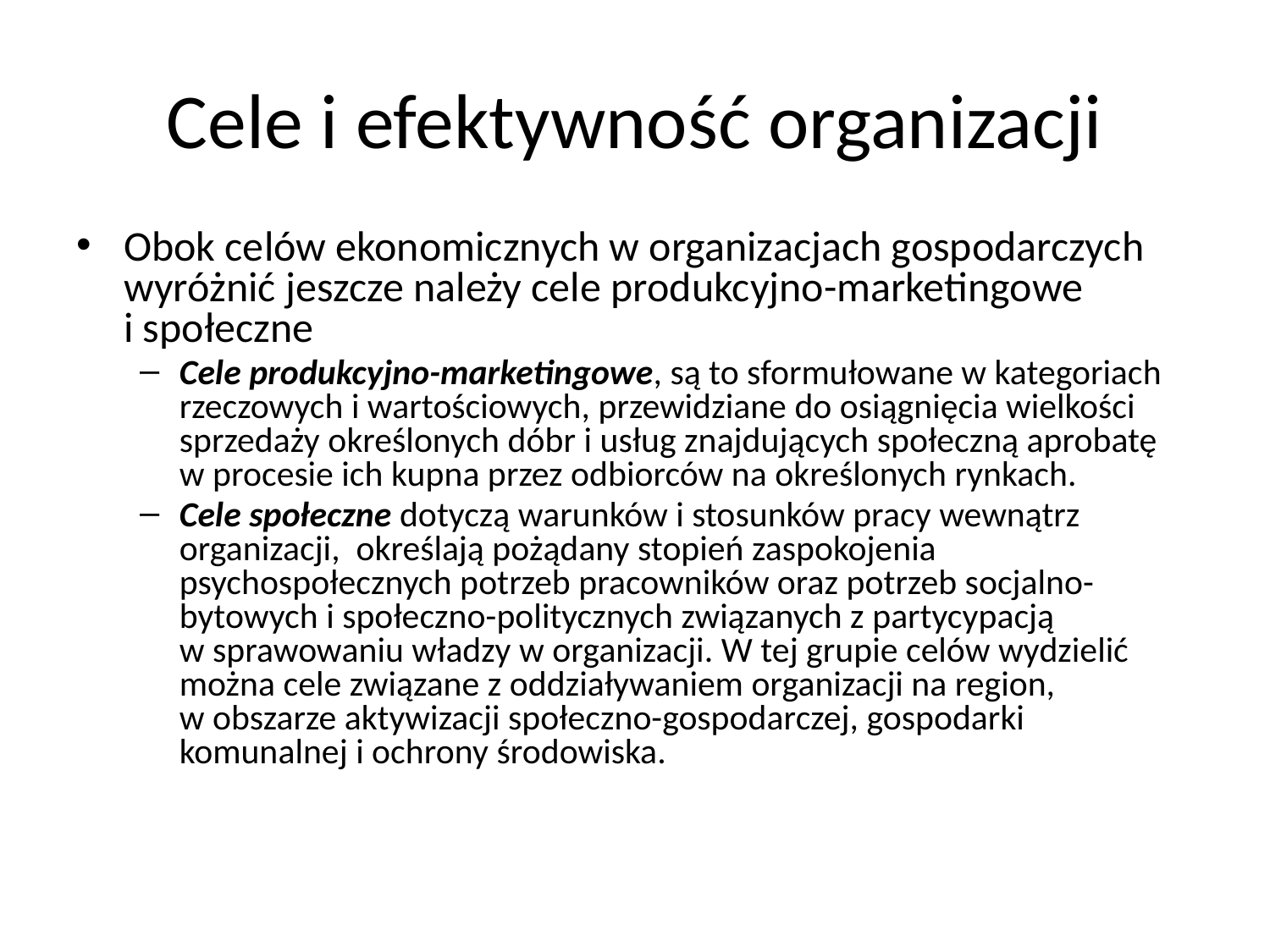

# Cele i efektywność organizacji
Obok celów ekonomicznych w organizacjach gospodarczych wyróżnić jeszcze należy cele produkcyjno-marketingowe
i społeczne
Cele produkcyjno-marketingowe, są to sformułowane w kategoriach rzeczowych i wartościowych, przewidziane do osiągnięcia wielkości sprzedaży określonych dóbr i usług znajdujących społeczną aprobatę
w procesie ich kupna przez odbiorców na określonych rynkach.
Cele społeczne dotyczą warunków i stosunków pracy wewnątrz organizacji,  określają pożądany stopień zaspokojenia psychospołecznych potrzeb pracowników oraz potrzeb socjalno-bytowych i społeczno-politycznych związanych z partycypacją
w sprawowaniu władzy w organizacji. W tej grupie celów wydzielić można cele związane z oddziaływaniem organizacji na region,
w obszarze aktywizacji społeczno-gospodarczej, gospodarki komunalnej i ochrony środowiska.